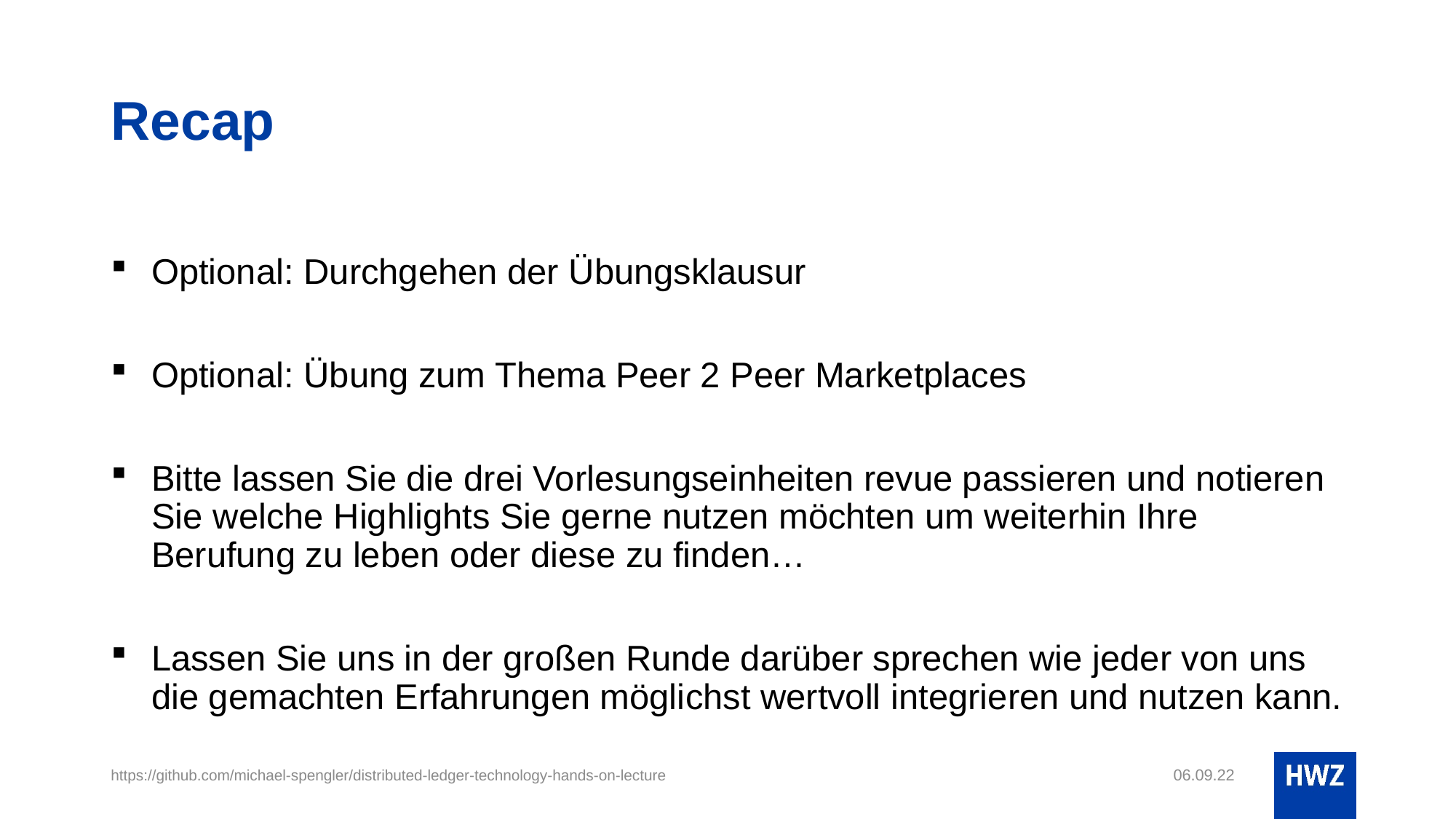

# Recap
Optional: Durchgehen der Übungsklausur

Optional: Übung zum Thema Peer 2 Peer Marketplaces

Bitte lassen Sie die drei Vorlesungseinheiten revue passieren und notieren Sie welche Highlights Sie gerne nutzen möchten um weiterhin Ihre Berufung zu leben oder diese zu finden…

Lassen Sie uns in der großen Runde darüber sprechen wie jeder von uns die gemachten Erfahrungen möglichst wertvoll integrieren und nutzen kann.

https://github.com/michael-spengler/distributed-ledger-technology-hands-on-lecture
06.09.22